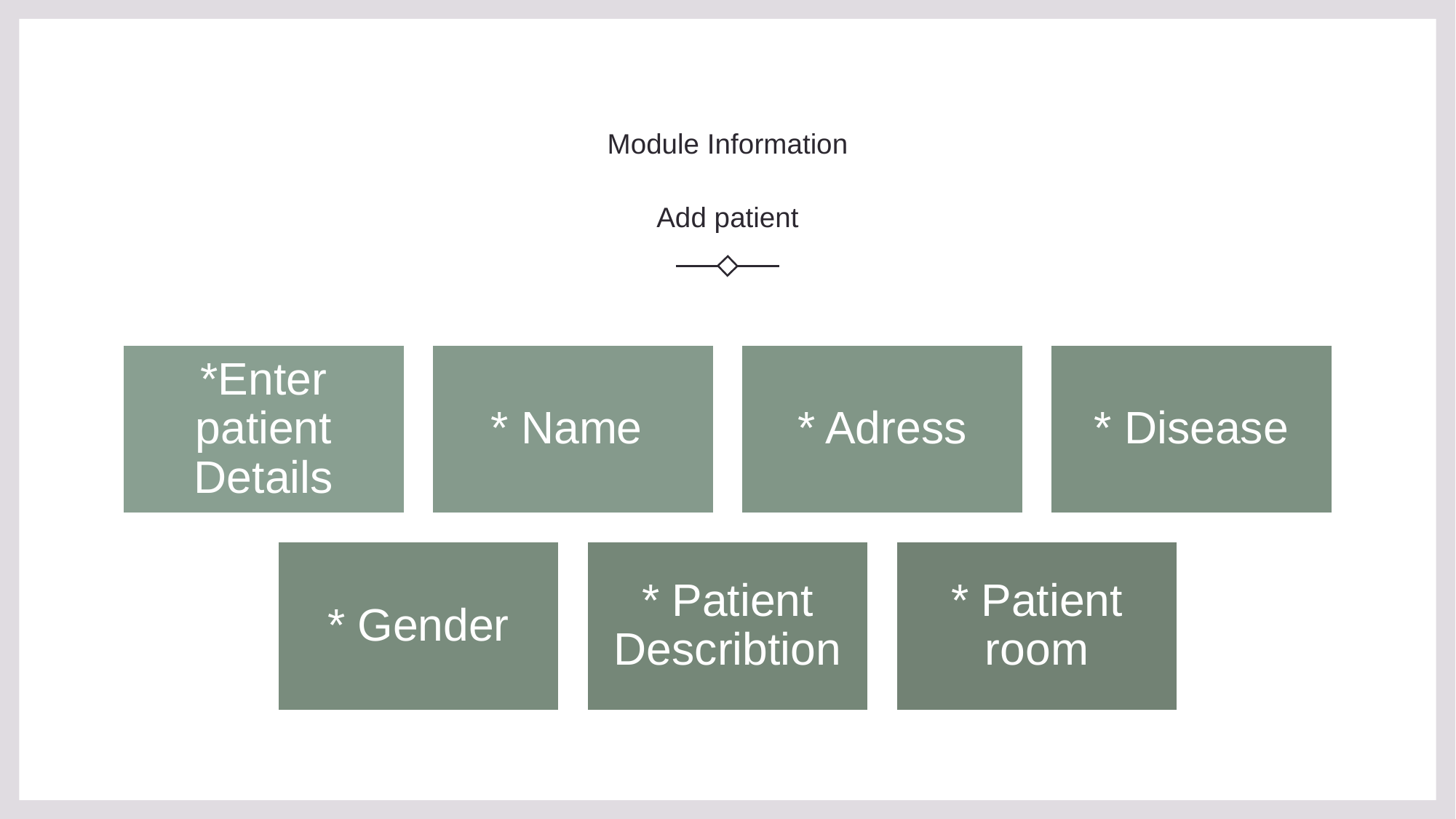

# Module Information
Add patient

*Enter patient Details
* Name
* Adress
* Disease
* Gender
* Patient Describtion
* Patient room